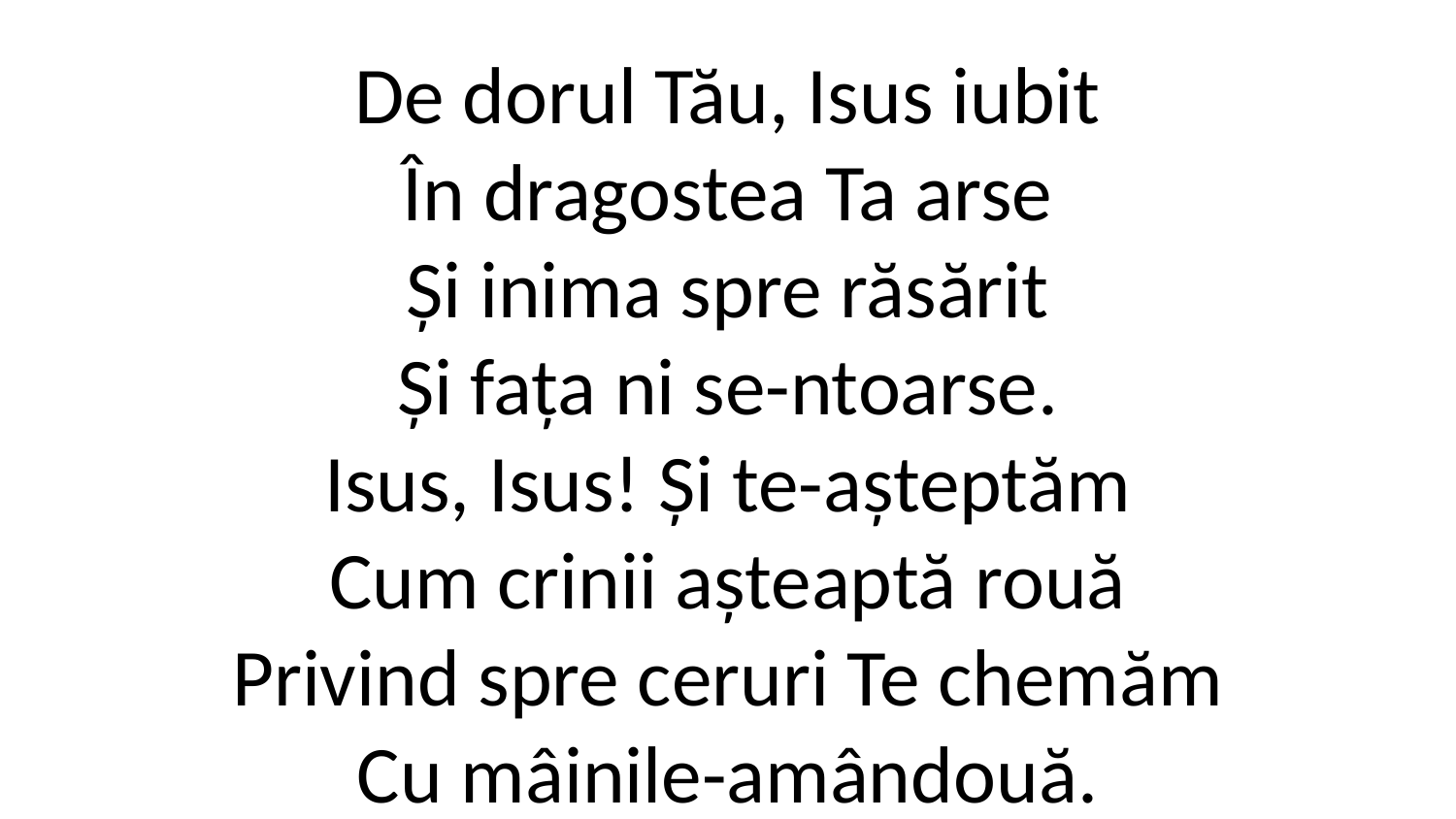

De dorul Tău, Isus iubit
În dragostea Ta arse
Și inima spre răsărit
Și fața ni se-ntoarse.
Isus, Isus! Și te-așteptăm
Cum crinii așteaptă rouă
Privind spre ceruri Te chemăm
Cu mâinile-amândouă.